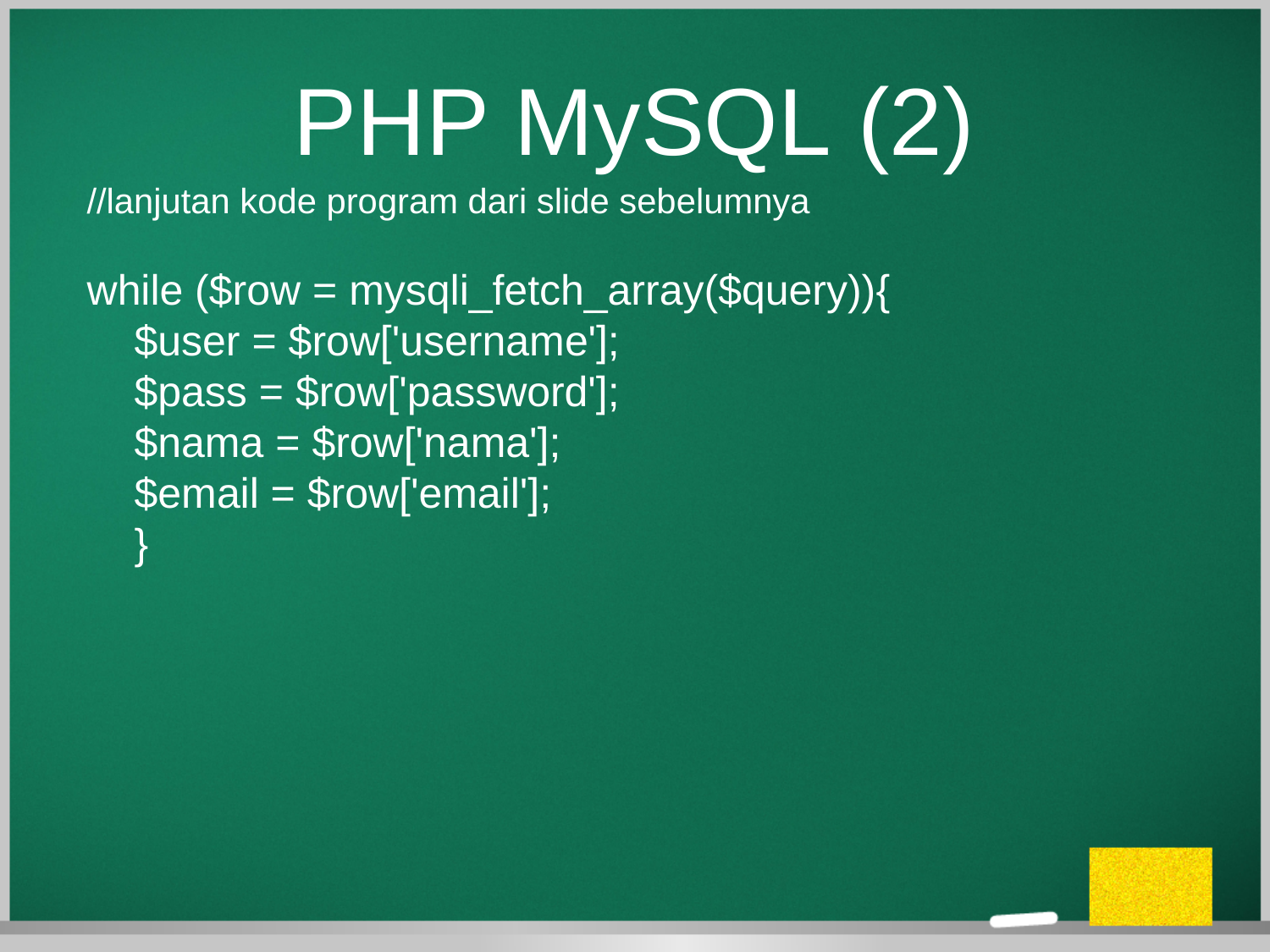

PHP MySQL (2)
//lanjutan kode program dari slide sebelumnya
while ($row = mysqli_fetch_array($query)){
    $user = $row['username'];
    $pass = $row['password'];
    $nama = $row['nama'];
    $email = $row['email'];
    }